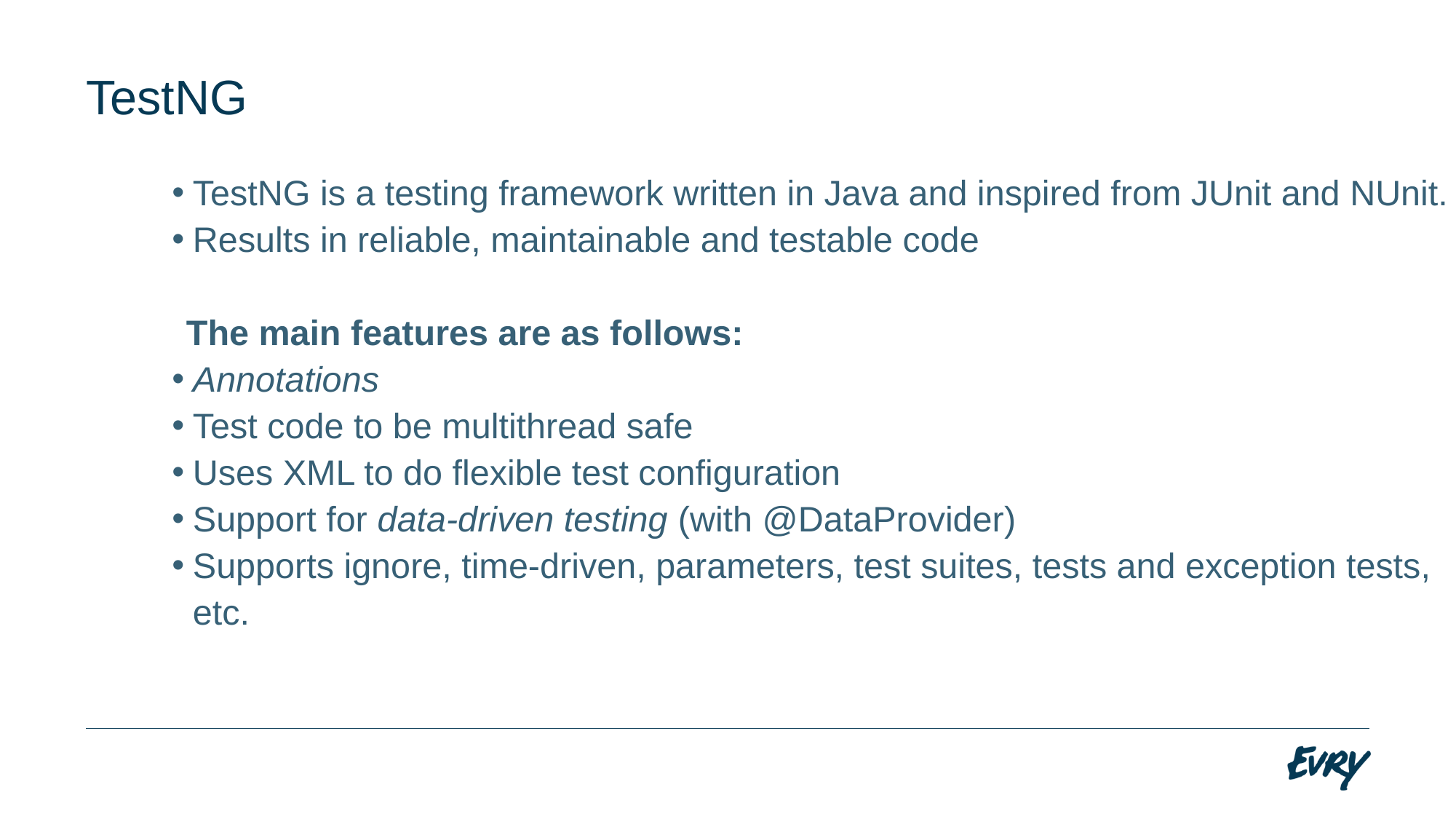

# TestNG
TestNG is a testing framework written in Java and inspired from JUnit and NUnit.
Results in reliable, maintainable and testable code

The main features are as follows:
Annotations
Test code to be multithread safe
Uses XML to do flexible test configuration
Support for data-driven testing (with @DataProvider)
Supports ignore, time-driven, parameters, test suites, tests and exception tests, etc.

3
Selenium